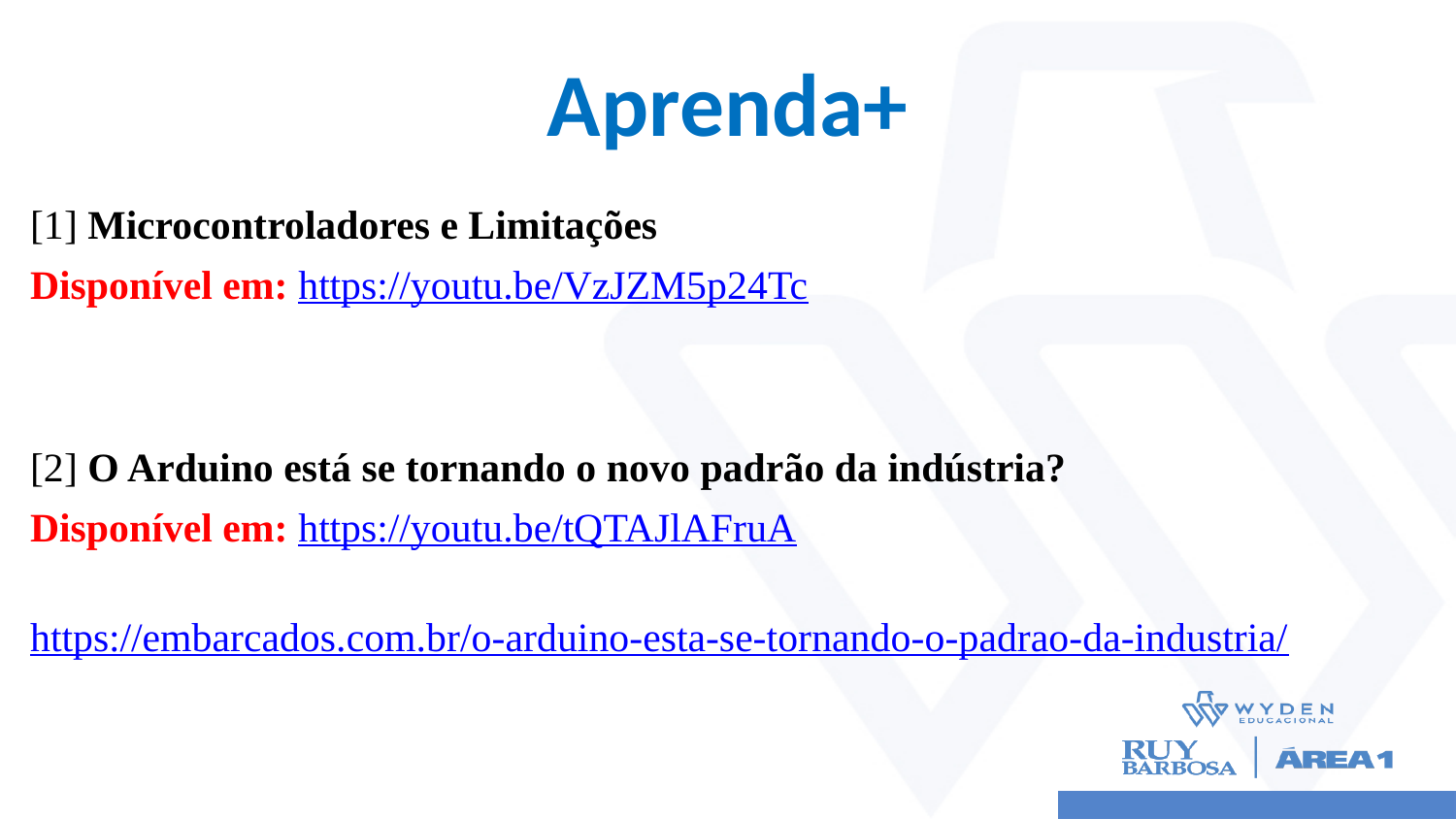

# Aprenda+
[1] Microcontroladores e Limitações
Disponível em: https://youtu.be/VzJZM5p24Tc

[2] O Arduino está se tornando o novo padrão da indústria?
Disponível em: https://youtu.be/tQTAJlAFruA
		https://embarcados.com.br/o-arduino-esta-se-tornando-o-padrao-da-industria/